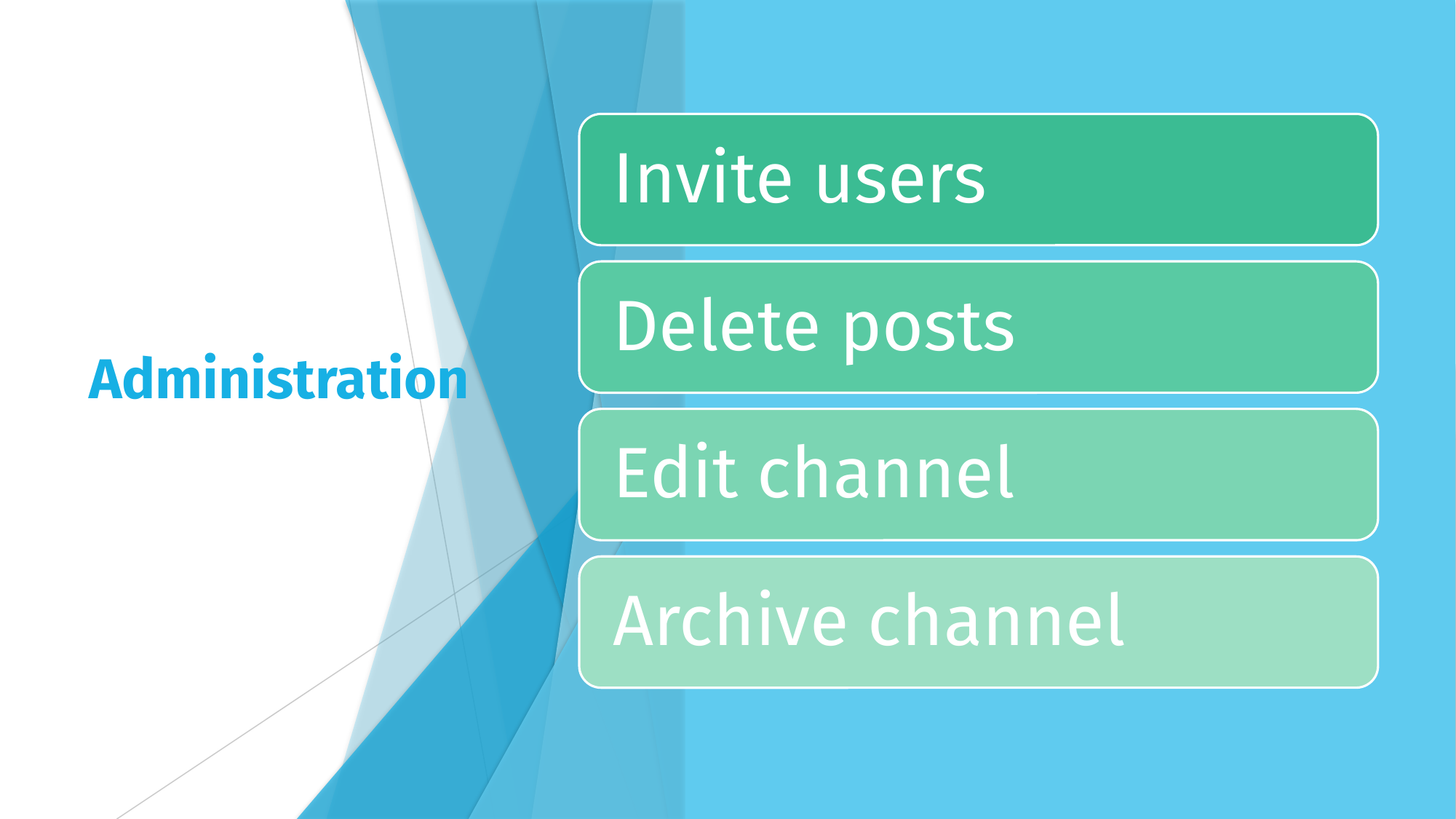

Invite users
Delete posts
Edit channel
Archive channel
# Administration